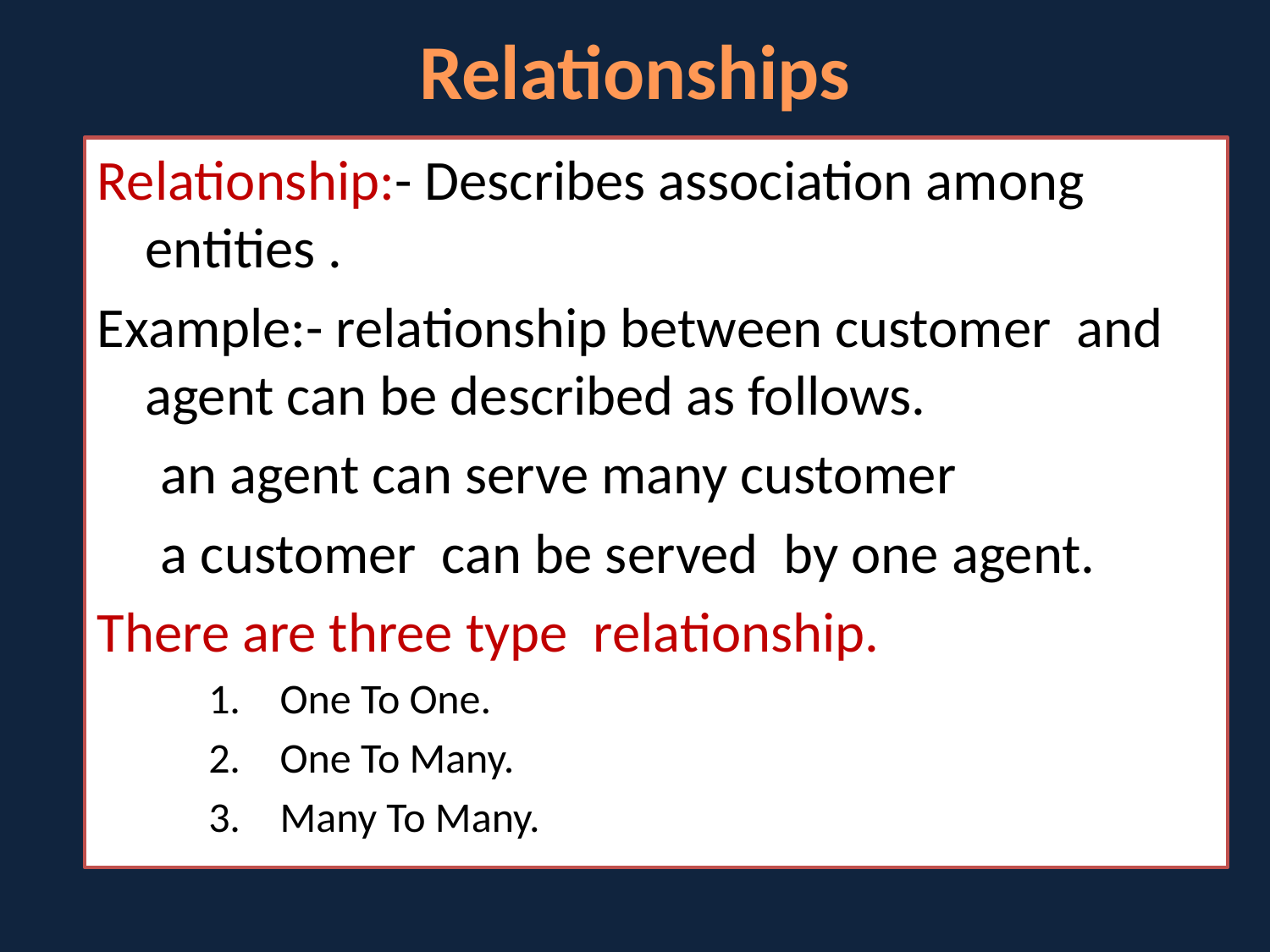

# Relationships
Relationship:- Describes association among  entities .
Example:- relationship between customer  and agent can be described as follows.
     an agent can serve many customer
     a customer  can be served  by one agent.
There are three type  relationship.
One To One.
One To Many.
Many To Many.